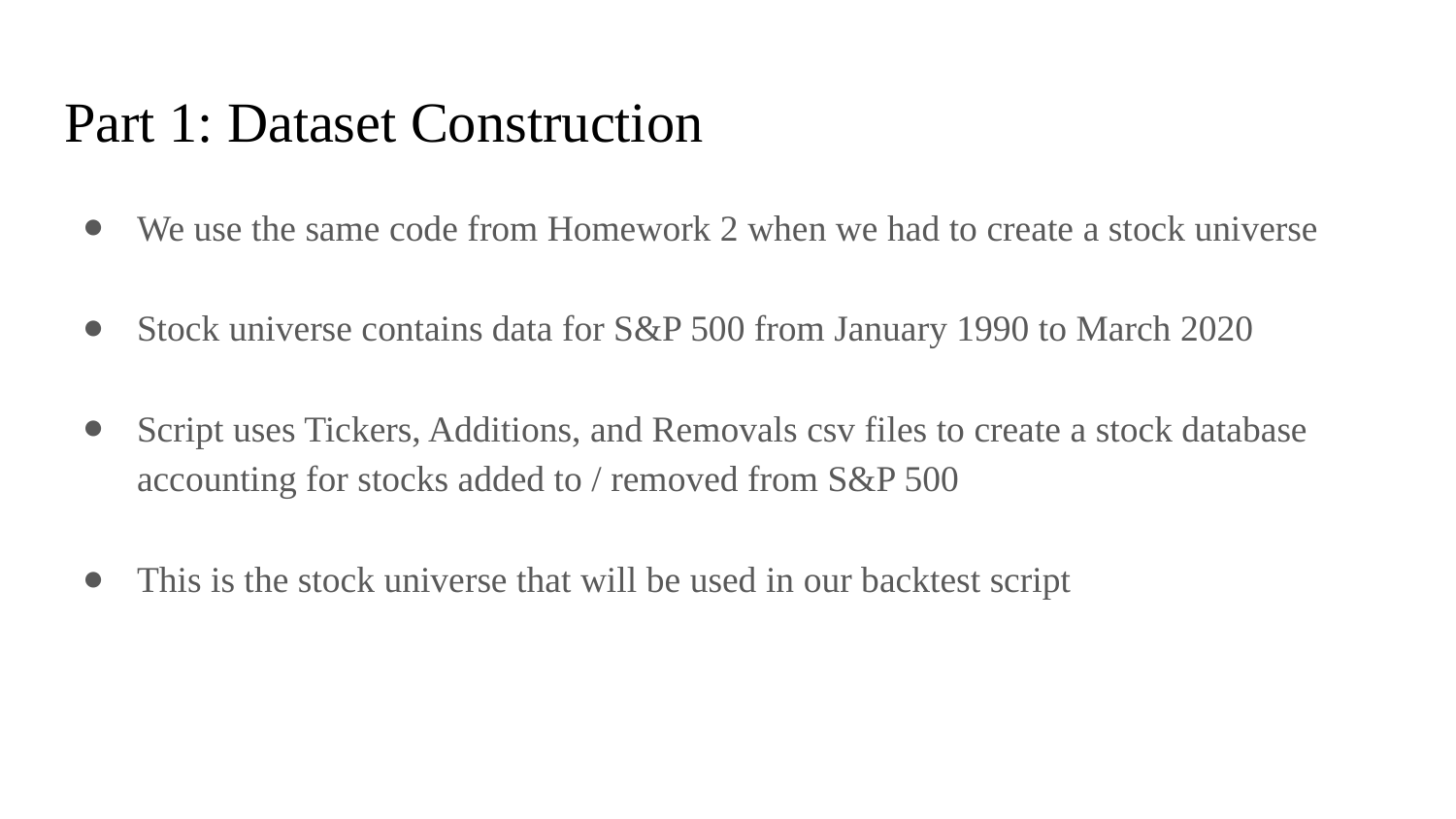

# Part 1: Dataset Construction
We use the same code from Homework 2 when we had to create a stock universe

Stock universe contains data for S&P 500 from January 1990 to March 2020

Script uses Tickers, Additions, and Removals csv files to create a stock database accounting for stocks added to / removed from S&P 500

This is the stock universe that will be used in our backtest script